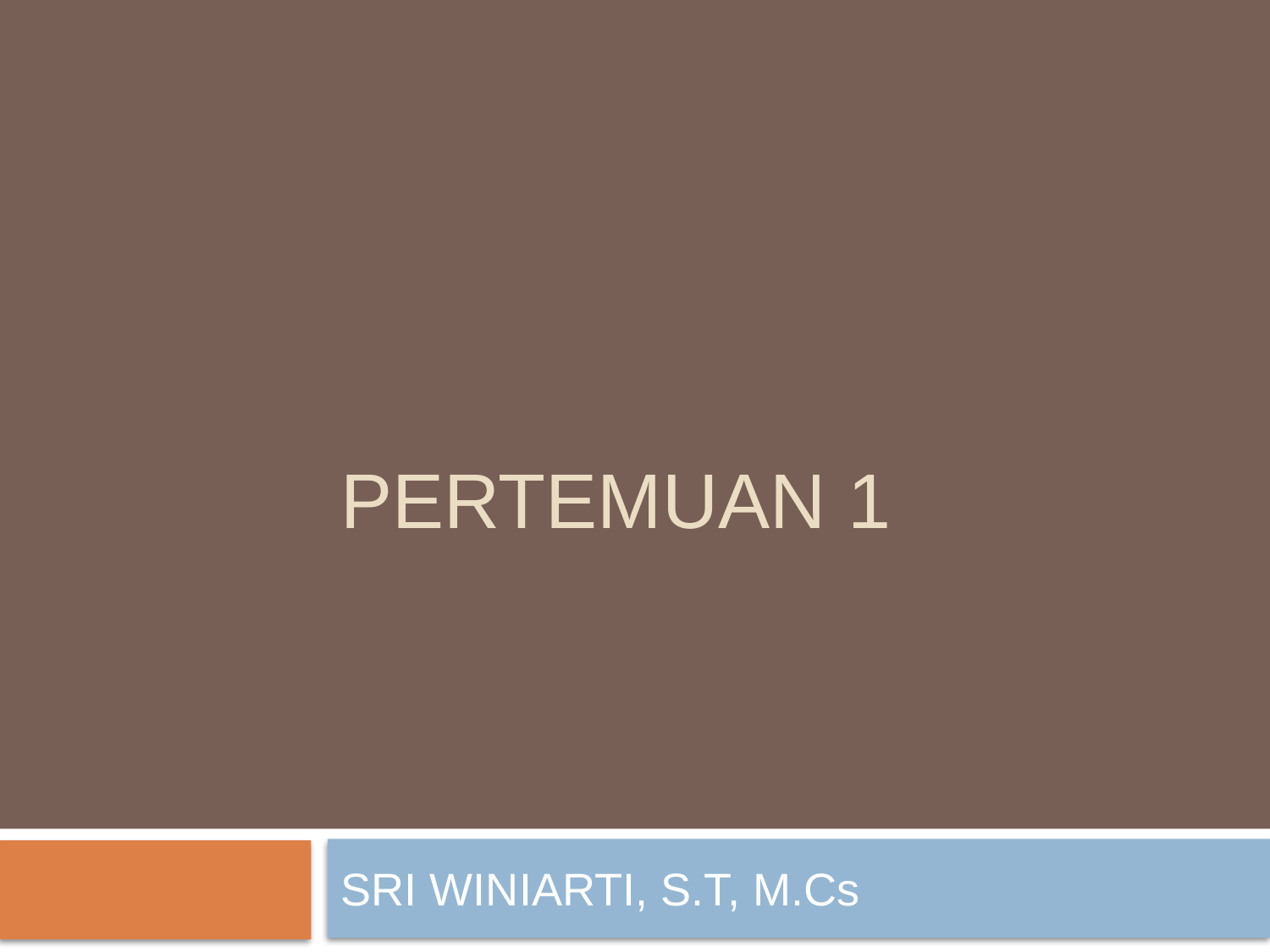

# PERTEMUAN 1
SRI WINIARTI, S.T, M.Cs